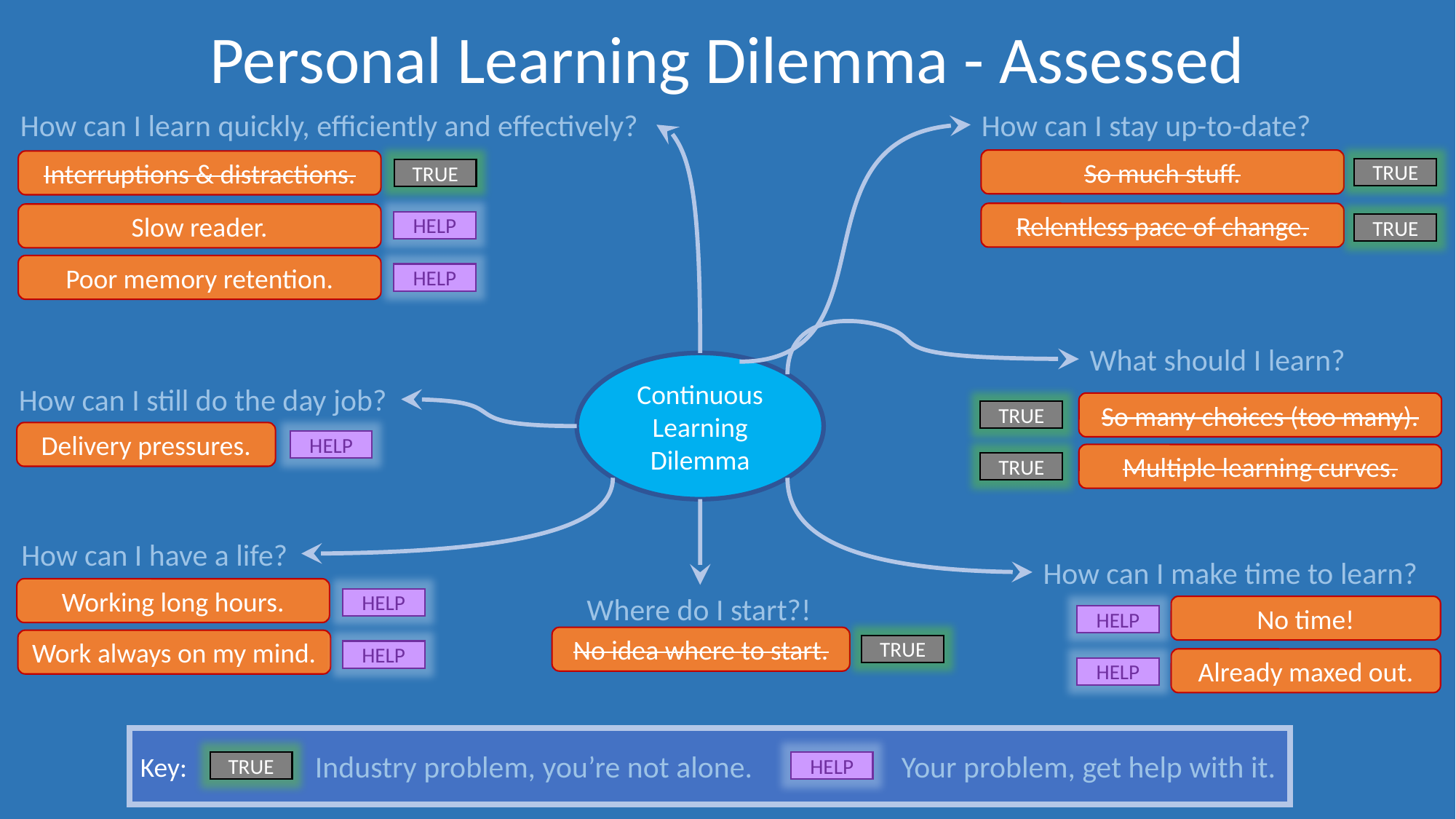

# Personal Learning Dilemma - Assessed
How can I learn quickly, efficiently and effectively?
How can I stay up-to-date?
So much stuff.
Interruptions & distractions.
TRUE
TRUE
Relentless pace of change.
Slow reader.
HELP
TRUE
Poor memory retention.
HELP
What should I learn?
Continuous Learning Dilemma
How can I still do the day job?
So many choices (too many).
TRUE
Delivery pressures.
HELP
Multiple learning curves.
TRUE
How can I have a life?
How can I make time to learn?
Working long hours.
Where do I start?!
HELP
No time!
HELP
No idea where to start.
Work always on my mind.
TRUE
HELP
Already maxed out.
HELP
Key:
Industry problem, you’re not alone.
Your problem, get help with it.
TRUE
HELP